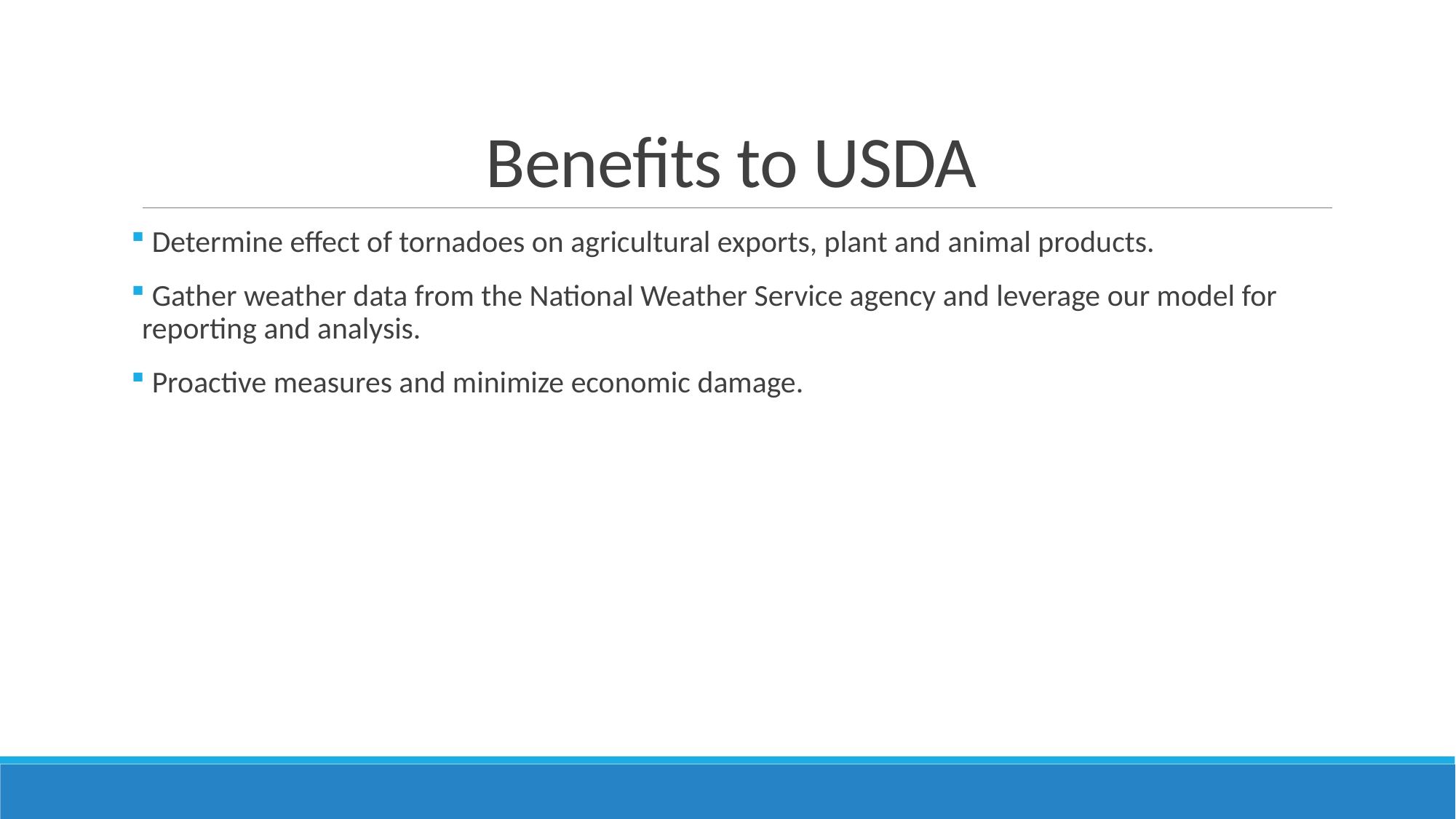

# Benefits to USDA
 Determine effect of tornadoes on agricultural exports, plant and animal products.
 Gather weather data from the National Weather Service agency and leverage our model for reporting and analysis.
 Proactive measures and minimize economic damage.